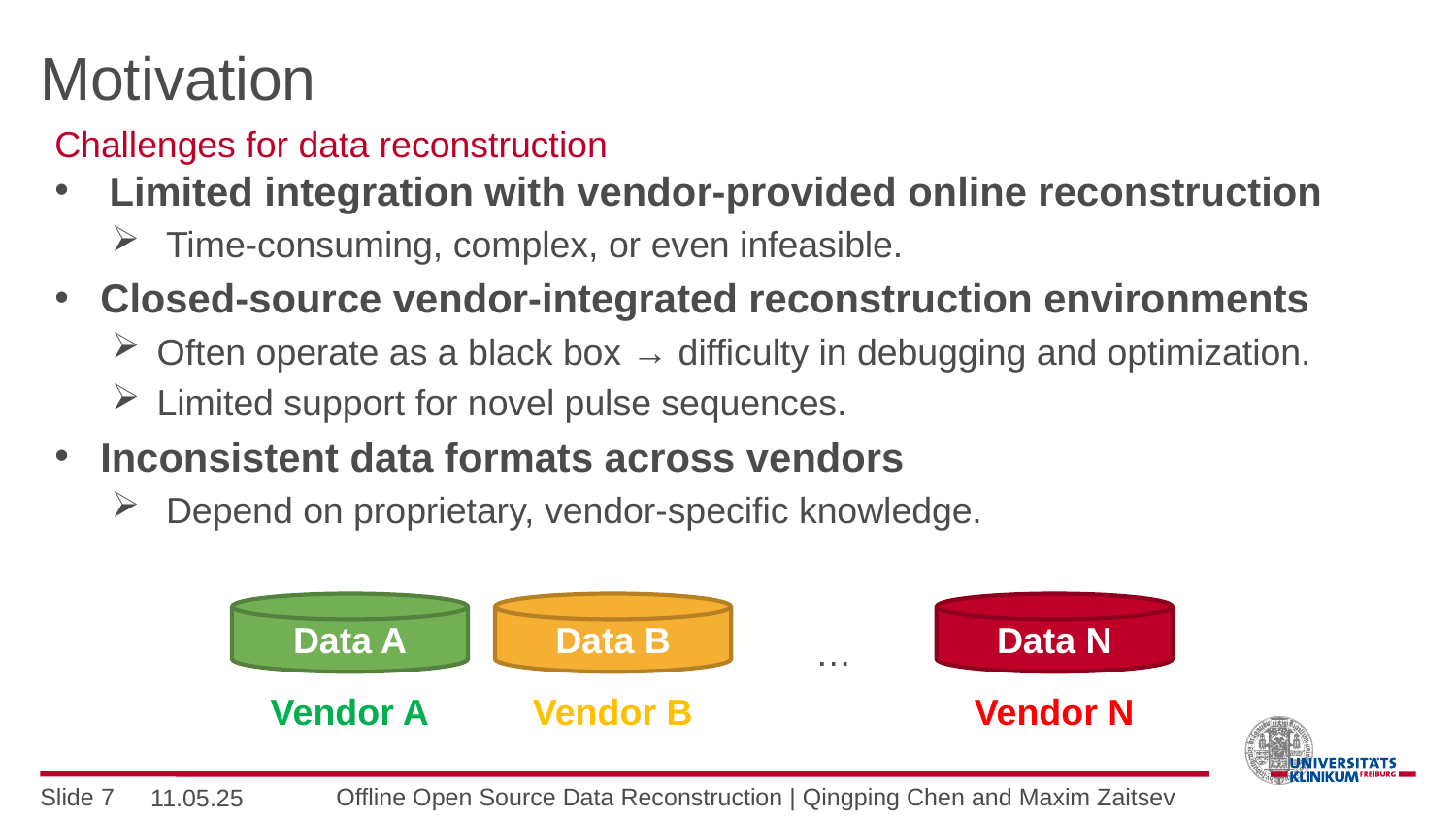

# Motivation
Challenges for data reconstruction
Limited integration with vendor-provided online reconstruction
Time-consuming, complex, or even infeasible.
Closed-source vendor-integrated reconstruction environments
Often operate as a black box → difficulty in debugging and optimization.
Limited support for novel pulse sequences.
Inconsistent data formats across vendors
Depend on proprietary, vendor-specific knowledge.

Data B
Data A
Data N
…
Vendor A
Vendor B
Vendor N
11.05.25
Offline Open Source Data Reconstruction | Qingping Chen and Maxim Zaitsev
Slide 7